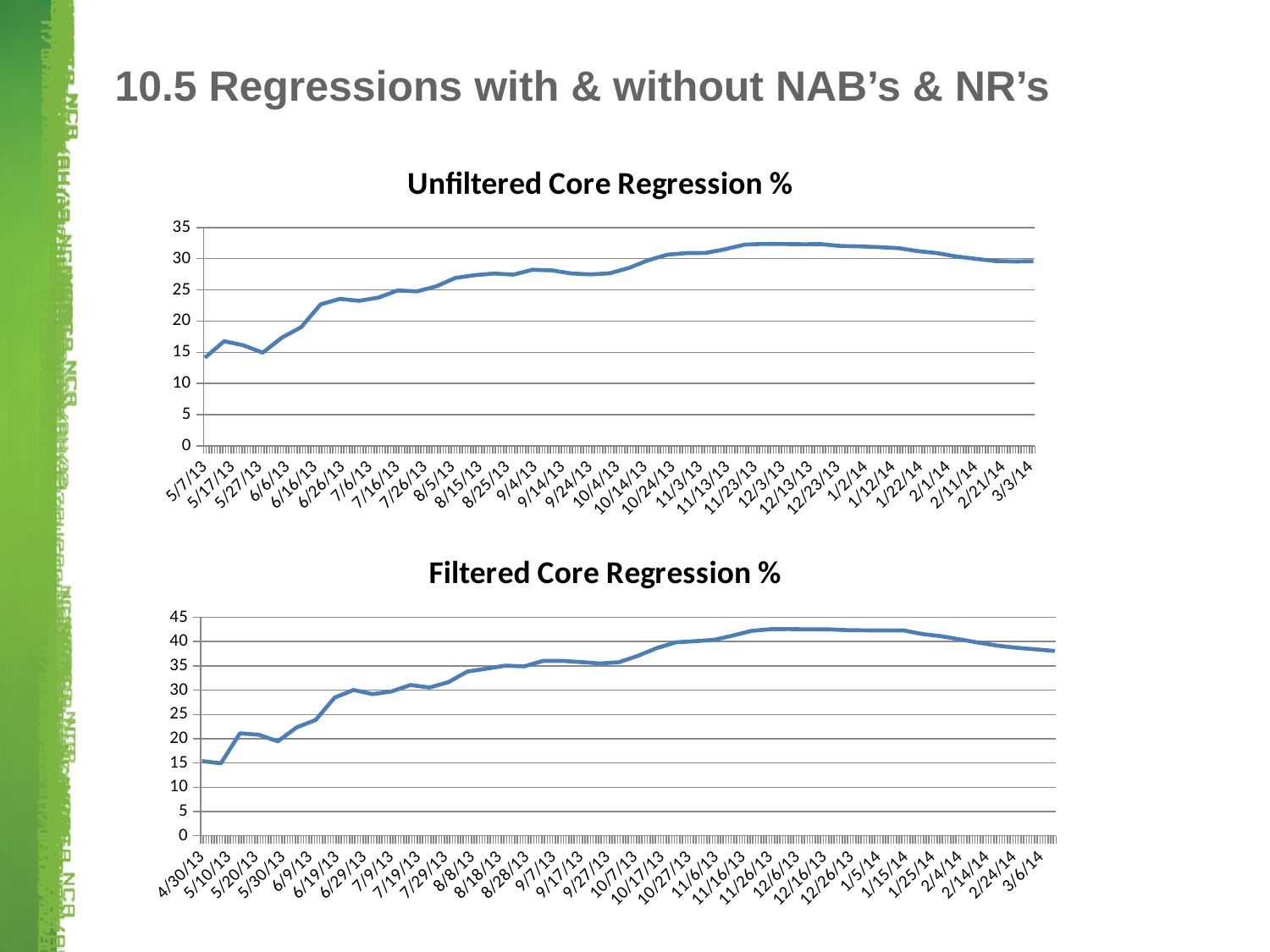

# 10.5 Regressions with & without NAB’s & NR’s

### Chart: Unfiltered Core Regression %

| Category | Core Regression % |
|---|---|
| 41401.64048321759 | 14.130434036254883 |
| 41408.64048321759 | 16.774194717407227 |
| 41415.64048321759 | 16.115703582763672 |
| 41422.64048321759 | 14.94252872467041 |
| 41429.64048321759 | 17.36111068725586 |
| 41436.64048321759 | 19.047618865966797 |
| 41443.64048321759 | 22.67536735534668 |
| 41450.64048321759 | 23.571428298950195 |
| 41457.64048321759 | 23.258426666259766 |
| 41464.64048321759 | 23.76237678527832 |
| 41471.64048321759 | 24.914676666259766 |
| 41478.64048321759 | 24.76780128479004 |
| 41485.64048321759 | 25.564971923828125 |
| 41492.64048321759 | 26.92793846130371 |
| 41499.64048321759 | 27.356321334838867 |
| 41506.64048321759 | 27.627471923828125 |
| 41513.64048321759 | 27.44814109802246 |
| 41520.64048321759 | 28.22796058654785 |
| 41527.64048321759 | 28.131332397460938 |
| 41534.64048321759 | 27.650806427001953 |
| 41541.64048321759 | 27.484142303466797 |
| 41548.64048321759 | 27.663671493530273 |
| 41555.64048321759 | 28.509279251098633 |
| 41562.64048321759 | 29.7507381439209 |
| 41569.64048321759 | 30.64354133605957 |
| 41576.64048321759 | 30.903587341308594 |
| 41583.64048321759 | 30.93164825439453 |
| 41590.64048321759 | 31.524389266967773 |
| 41597.64048321759 | 32.24706268310547 |
| 41604.64048321759 | 32.37630844116211 |
| 41611.64048321759 | 32.35797119140625 |
| 41618.64048321759 | 32.3218994140625 |
| 41625.64048321759 | 32.326904296875 |
| 41632.64048321759 | 32.03574752807617 |
| 41639.64048321759 | 31.97835922241211 |
| 41646.64048321759 | 31.8507080078125 |
| 41653.64048321759 | 31.690141677856445 |
| 41660.64048321759 | 31.21476173400879 |
| 41667.64048321759 | 30.895727157592773 |
| 41674.64048321759 | 30.363834381103516 |
| 41681.64048321759 | 29.98126983642578 |
| 41688.64048321759 | 29.6334228515625 |
| 41695.64048321759 | 29.55276870727539 |
| 41702.64048321759 | 29.604902267456055 |

### Chart: Filtered Core Regression %

| Category | Core Regression % |
|---|---|
| 41394.64048321759 | 15.384615898132324 |
| 41401.64048321759 | 14.925373077392578 |
| 41408.64048321759 | 21.10091781616211 |
| 41415.64048321759 | 20.809247970581055 |
| 41422.64048321759 | 19.44444465637207 |
| 41429.64048321759 | 22.327045440673828 |
| 41436.64048321759 | 23.8605899810791 |
| 41443.64048321759 | 28.476821899414062 |
| 41450.64048321759 | 30.038759231567383 |
| 41457.64048321759 | 29.185184478759766 |
| 41464.64048321759 | 29.726207733154297 |
| 41471.64048321759 | 31.06904411315918 |
| 41478.64048321759 | 30.547264099121094 |
| 41485.64048321759 | 31.640979766845703 |
| 41492.64048321759 | 33.82594299316406 |
| 41499.64048321759 | 34.426231384277344 |
| 41506.64048321759 | 35.05084991455078 |
| 41513.64048321759 | 34.90565872192383 |
| 41520.64048321759 | 36.03498458862305 |
| 41527.64048321759 | 36.04465866088867 |
| 41534.64048321759 | 35.795738220214844 |
| 41541.64048321759 | 35.50185775756836 |
| 41548.64048321759 | 35.75063705444336 |
| 41555.64048321759 | 37.06996536254883 |
| 41562.64048321759 | 38.67856979370117 |
| 41569.64048321759 | 39.846099853515625 |
| 41576.64048321759 | 40.080223083496094 |
| 41583.64048321759 | 40.34782791137695 |
| 41590.64048321759 | 41.23711395263672 |
| 41597.64048321759 | 42.218292236328125 |
| 41604.64048321759 | 42.55678939819336 |
| 41611.64048321759 | 42.58494186401367 |
| 41618.64048321759 | 42.509403228759766 |
| 41625.64048321759 | 42.53557205200195 |
| 41632.64048321759 | 42.36906814575195 |
| 41639.64048321759 | 42.31528854370117 |
| 41646.64048321759 | 42.31575012207031 |
| 41653.64048321759 | 42.31621551513672 |
| 41660.64048321759 | 41.56794738769531 |
| 41667.64048321759 | 41.11073684692383 |
| 41674.64048321759 | 40.454246520996094 |
| 41681.64048321759 | 39.774173736572266 |
| 41688.64048321759 | 39.16127014160156 |
| 41695.64048321759 | 38.72321319580078 |
| 41702.64048321759 | 38.40705490112305 |
| 41709.64048321759 | 38.064697265625 |